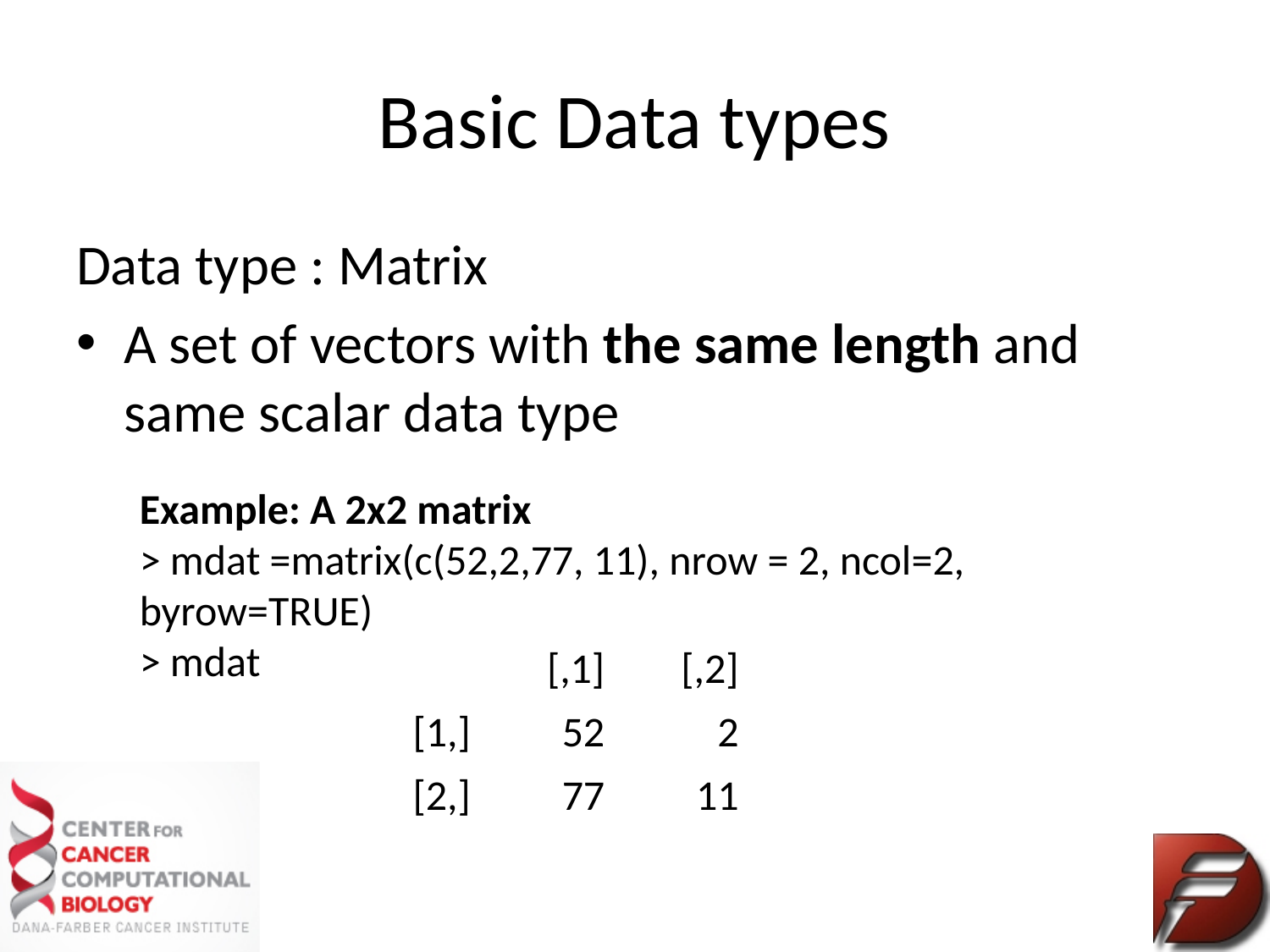

# Basic Data types
Data type : Matrix
A set of vectors with the same length and same scalar data type
Example: A 2x2 matrix
> mdat =matrix(c(52,2,77, 11), nrow = 2, ncol=2, byrow=TRUE)
> mdat
|  | [,1] | [,2] |
| --- | --- | --- |
| [1,] | 52 | 2 |
| [2,] | 77 | 11 |